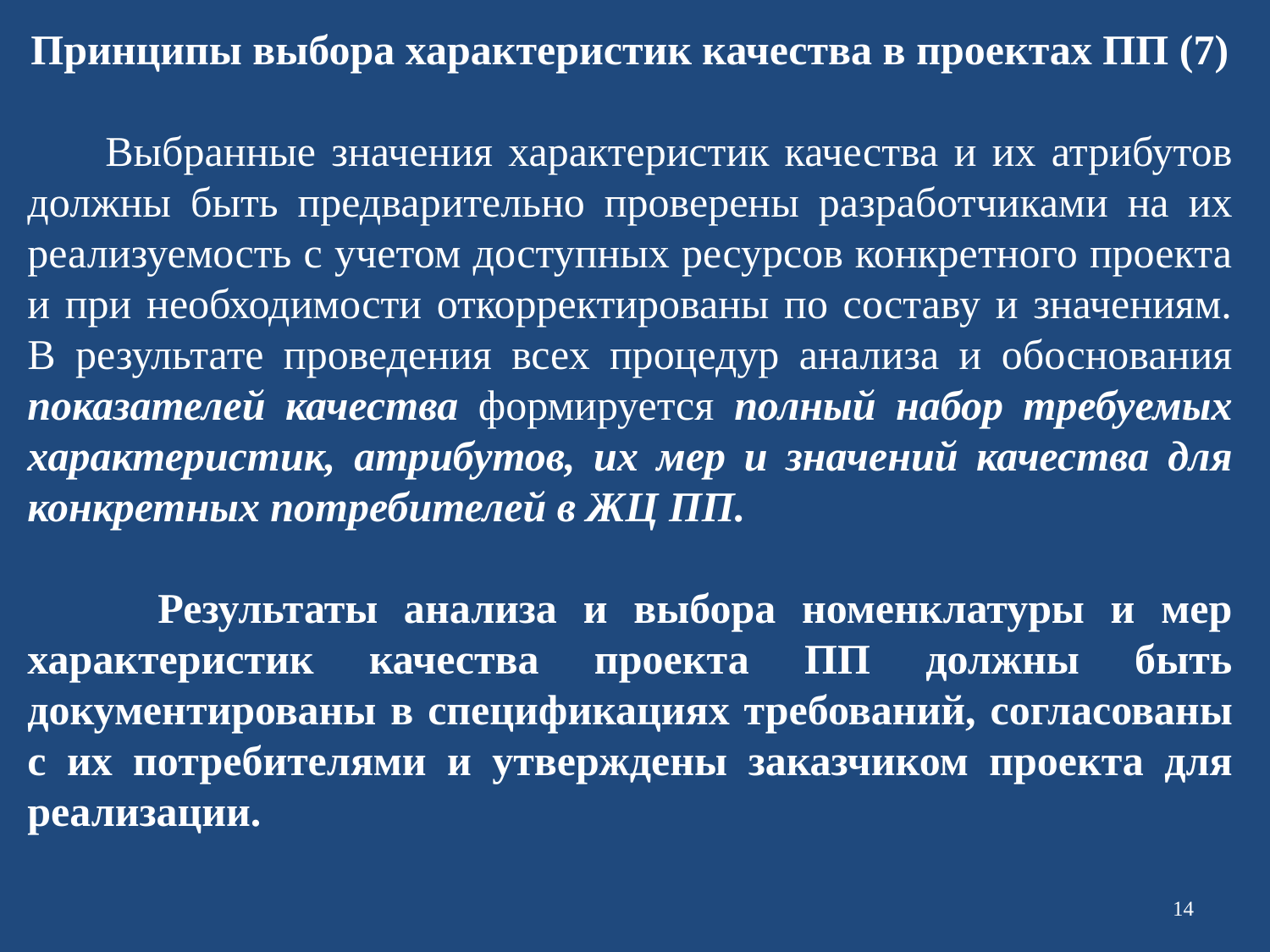

Принципы выбора характеристик качества в проектах ПП (7)

     Выбранные значения характеристик качества и их атрибутов должны быть предварительно проверены разработчиками на их реализуемость с учетом доступных ресурсов конкретного проекта и при необходимости откорректированы по составу и значениям. В результате проведения всех процедур анализа и обоснования показателей качества формируется полный набор требуемых характеристик, атрибутов, их мер и значений качества для конкретных потребителей в ЖЦ ПП.

     Результаты анализа и выбора номенклатуры и мер характеристик качества проекта ПП должны быть документированы в спецификациях требований, согласованы с их потребителями и утверждены заказчиком проекта для реализации.
14